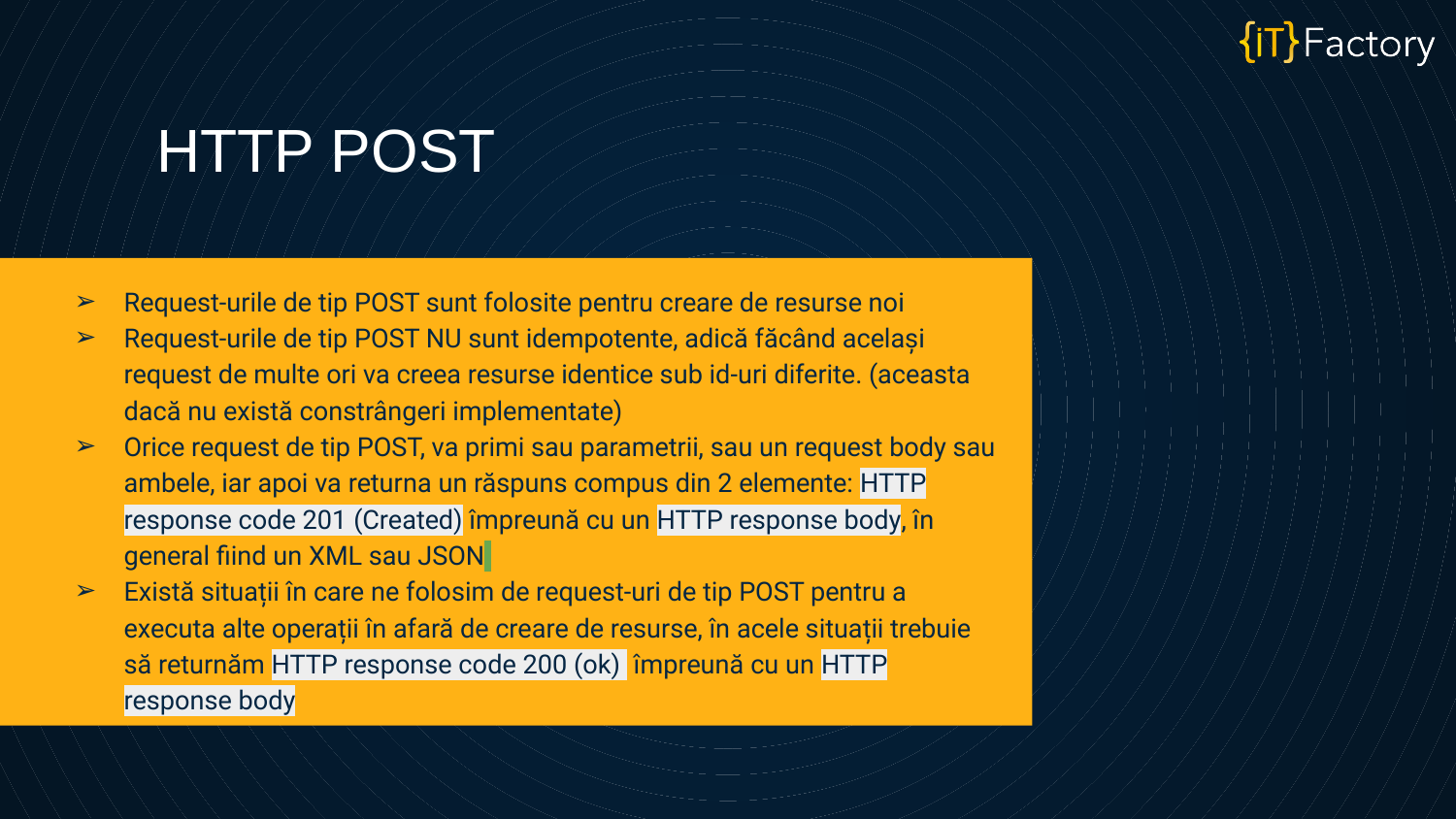

# HTTP POST
Request-urile de tip POST sunt folosite pentru creare de resurse noi
Request-urile de tip POST NU sunt idempotente, adică făcând același request de multe ori va creea resurse identice sub id-uri diferite. (aceasta dacă nu există constrângeri implementate)
Orice request de tip POST, va primi sau parametrii, sau un request body sau ambele, iar apoi va returna un răspuns compus din 2 elemente: HTTP response code 201 (Created) împreună cu un HTTP response body, în general fiind un XML sau JSON
Există situații în care ne folosim de request-uri de tip POST pentru a executa alte operații în afară de creare de resurse, în acele situații trebuie să returnăm HTTP response code 200 (ok)  împreună cu un HTTP response body